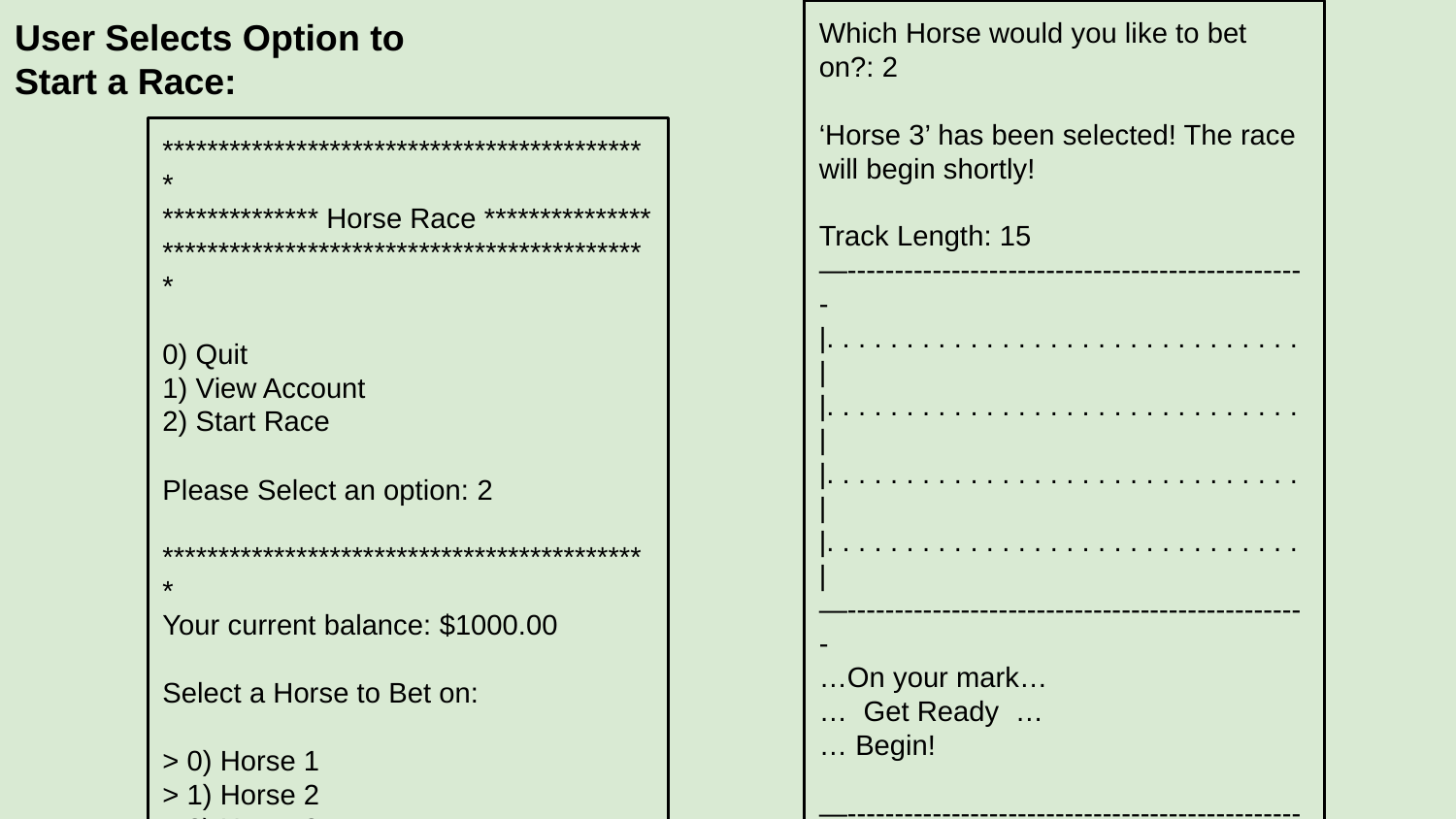

User Selects Option to Start a Race:
Which Horse would you like to bet on?: 2

‘Horse 3’ has been selected! The race will begin shortly!

Track Length: 15
—-------------------------------------------------
|. . . . . . . . . . . . . . . . . . . . . . . . . . . . . . |
|. . . . . . . . . . . . . . . . . . . . . . . . . . . . . . |
|. . . . . . . . . . . . . . . . . . . . . . . . . . . . . . |
|. . . . . . . . . . . . . . . . . . . . . . . . . . . . . . |
—-------------------------------------------------
…On your mark…
…  Get Ready  …
… Begin!

—-------------------------------------------------
>0 . . . . . . . . . . . . . . . . . . . . . . . . . . . . |
>. . . . . . . . . . . . . . . . . . . . . . . . . . . . . .|
>. . 2  . . . . . . . . . . . . . . . . . . . . . . . . . .|
>. . . 3 . . . . . . . . . . . . . . . . . . . . . . . . . |
—-------------------------------------------------

********************************************
************** Horse Race ***************
********************************************

0) Quit
1) View Account
2) Start Race

Please Select an option: 2

********************************************
Your current balance: $1000.00

Select a Horse to Bet on:

> 0) Horse 1
> 1) Horse 2
> 2) Horse 3
> 3) Horse 4